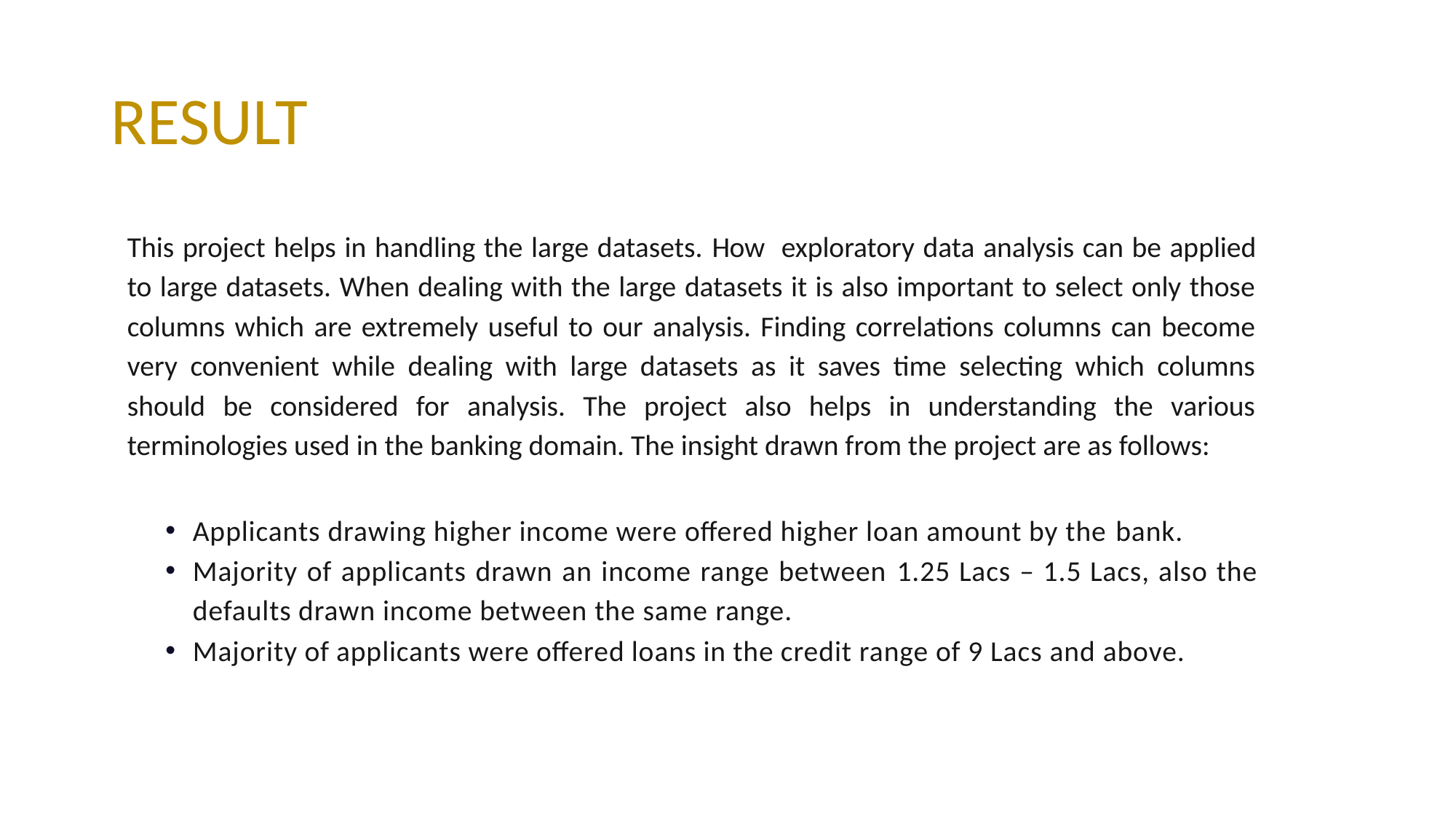

# RESULT
This project helps in handling the large datasets. How exploratory data analysis can be applied to large datasets. When dealing with the large datasets it is also important to select only those columns which are extremely useful to our analysis. Finding correlations columns can become very convenient while dealing with large datasets as it saves time selecting which columns should be considered for analysis. The project also helps in understanding the various terminologies used in the banking domain. The insight drawn from the project are as follows:

Applicants drawing higher income were offered higher loan amount by the bank.
Majority of applicants drawn an income range between 1.25 Lacs – 1.5 Lacs, also the defaults drawn income between the same range.
Majority of applicants were offered loans in the credit range of 9 Lacs and above.